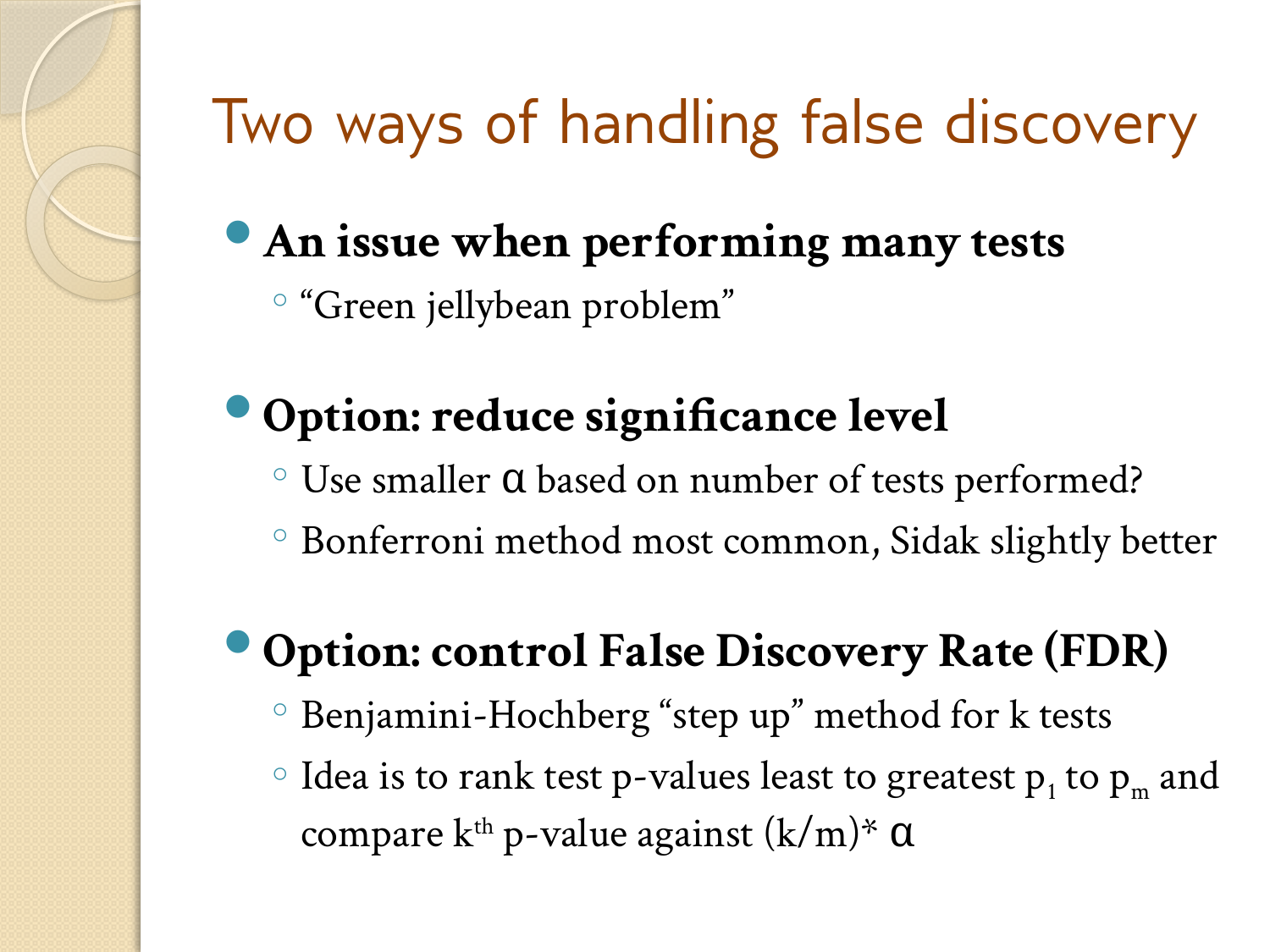

# Two ways of handling false discovery
An issue when performing many tests
“Green jellybean problem”

Option: reduce significance level
Use smaller α based on number of tests performed?
Bonferroni method most common, Sidak slightly better

Option: control False Discovery Rate (FDR)
Benjamini-Hochberg “step up” method for k tests
Idea is to rank test p-values least to greatest p1 to pm and compare kth p-value against (k/m)* α